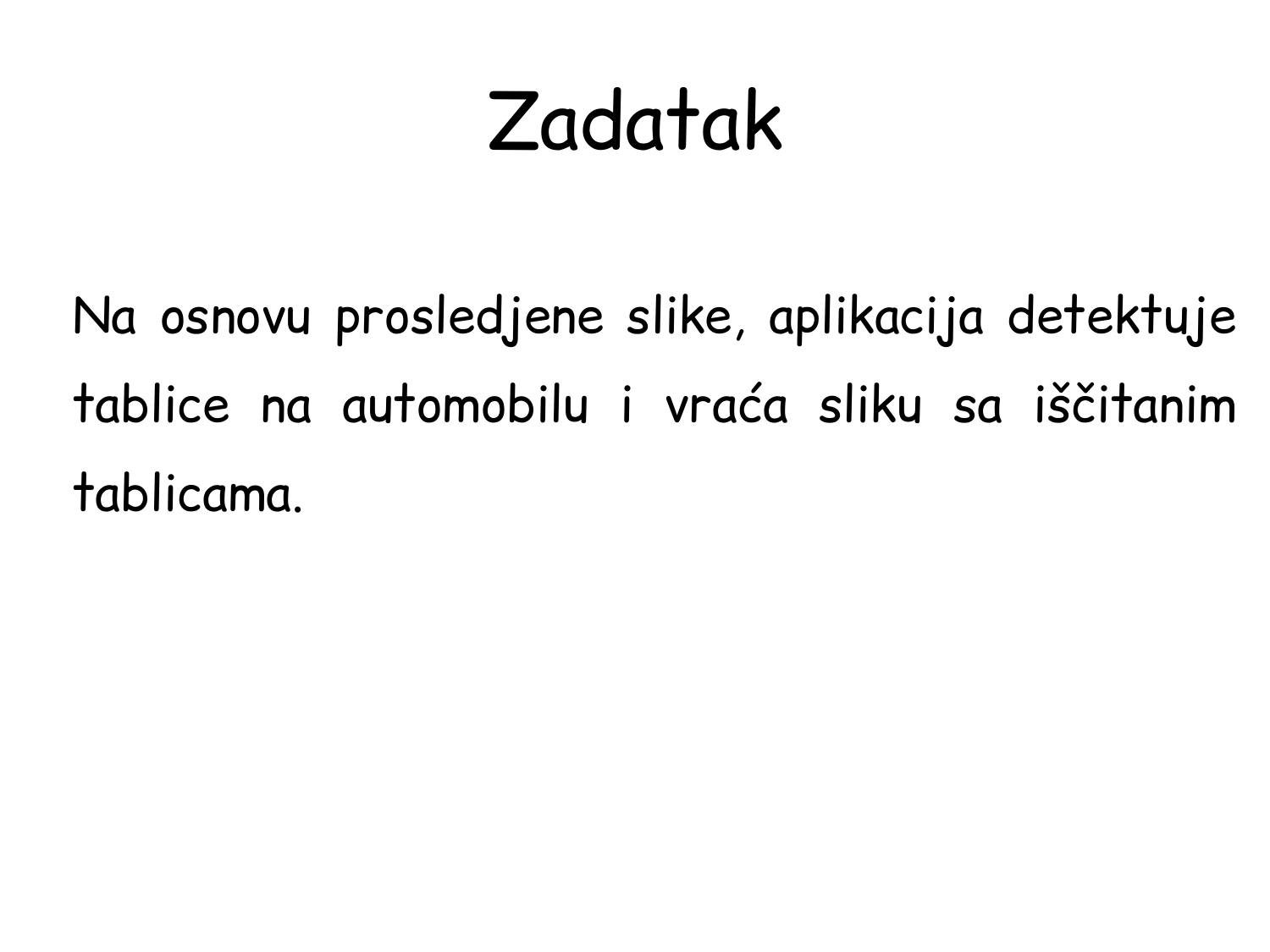

# Zadatak
Na osnovu prosledjene slike, aplikacija detektuje tablice na automobilu i vraća sliku sa iščitanim tablicama.